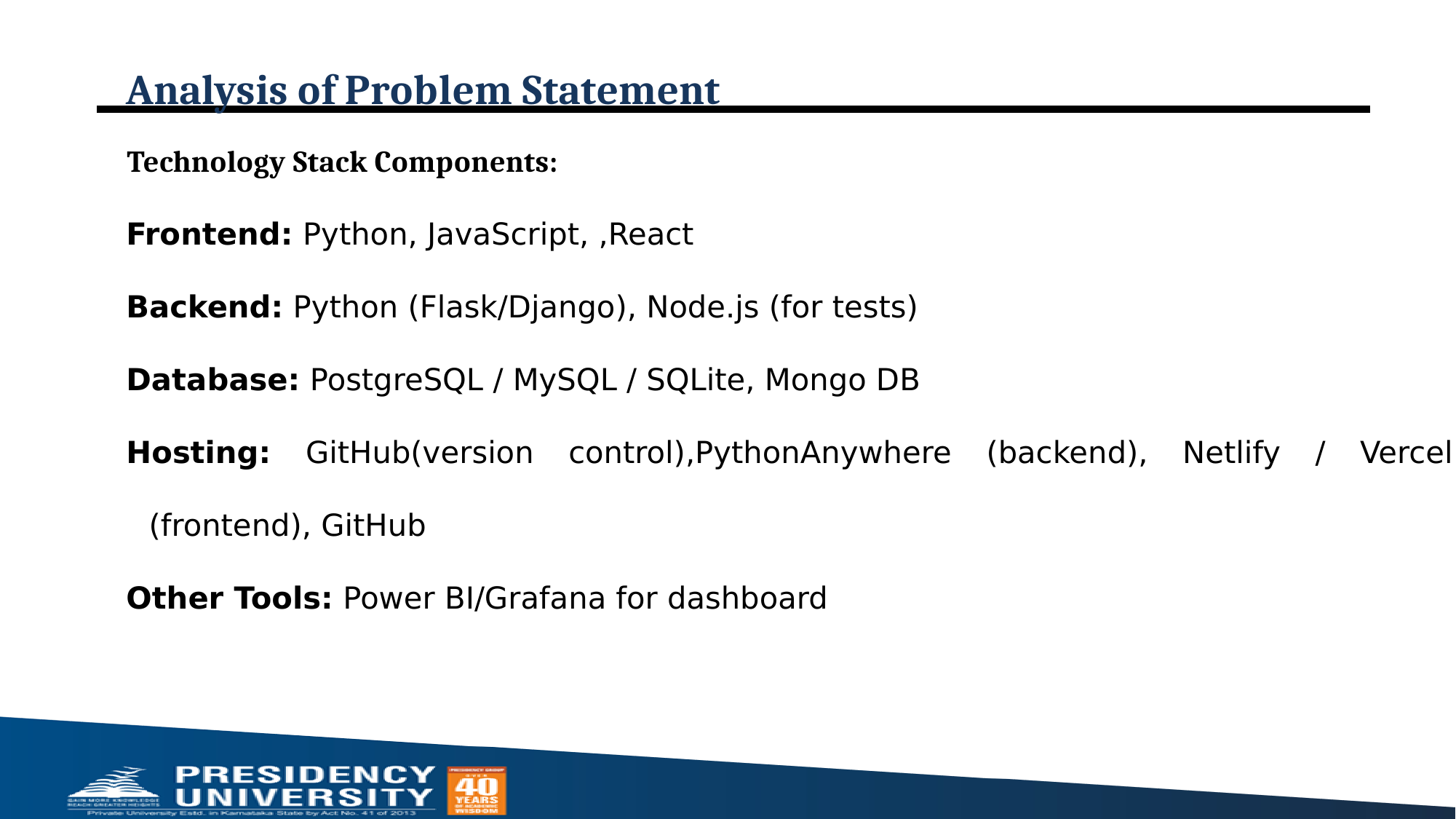

# Analysis of Problem Statement
Technology Stack Components:
Frontend: Python, JavaScript, ,React
Backend: Python (Flask/Django), Node.js (for tests)
Database: PostgreSQL / MySQL / SQLite, Mongo DB
Hosting: GitHub(version control),PythonAnywhere (backend), Netlify / Vercel (frontend), GitHub
Other Tools: Power BI/Grafana for dashboard